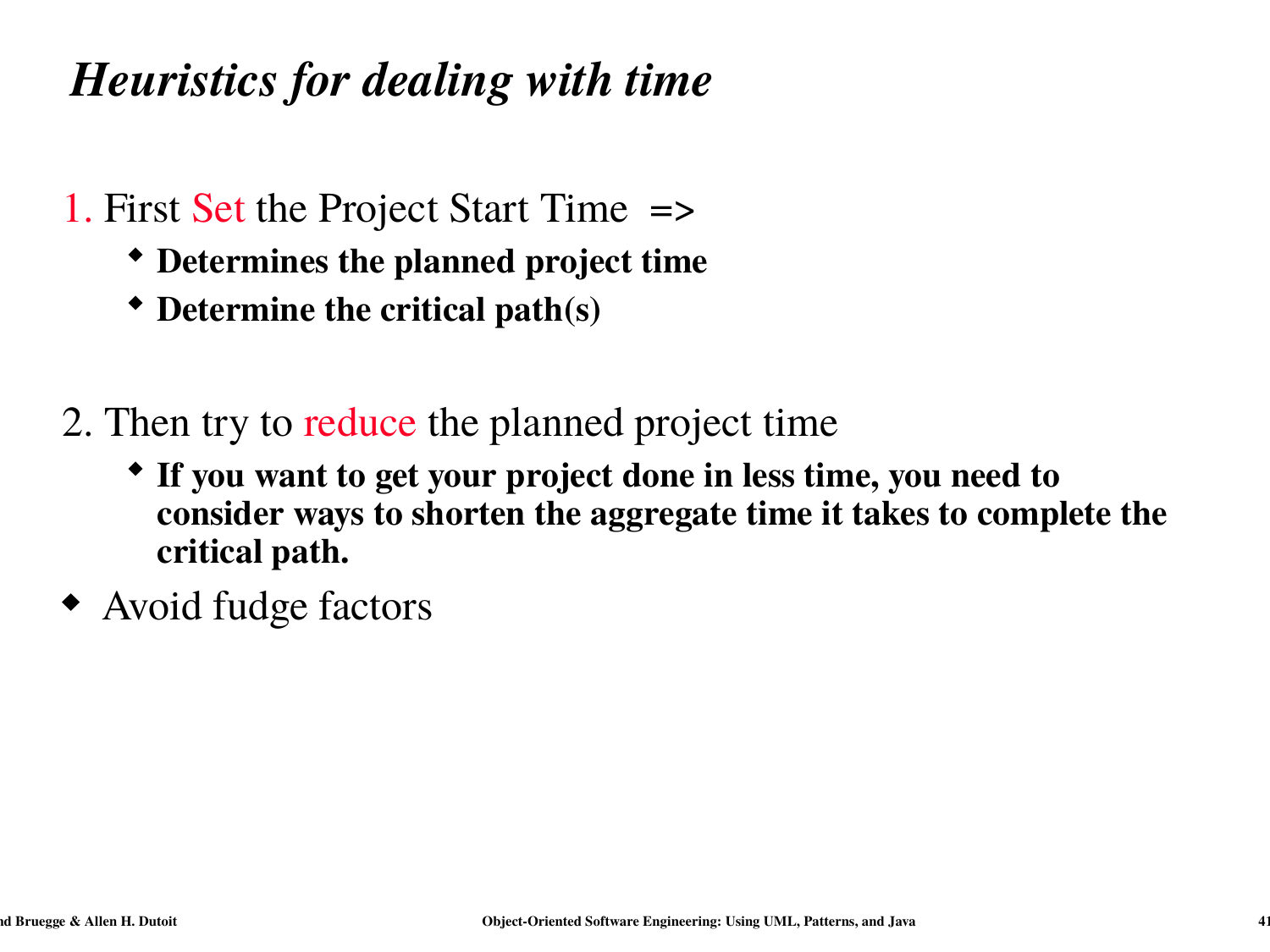

# Heuristics for dealing with time
1. First Set the Project Start Time  =>
Determines the planned project time
Determine the critical path(s)

2. Then try to reduce the planned project time
If you want to get your project done in less time, you need to consider ways to shorten the aggregate time it takes to complete the  critical path.
Avoid fudge factors